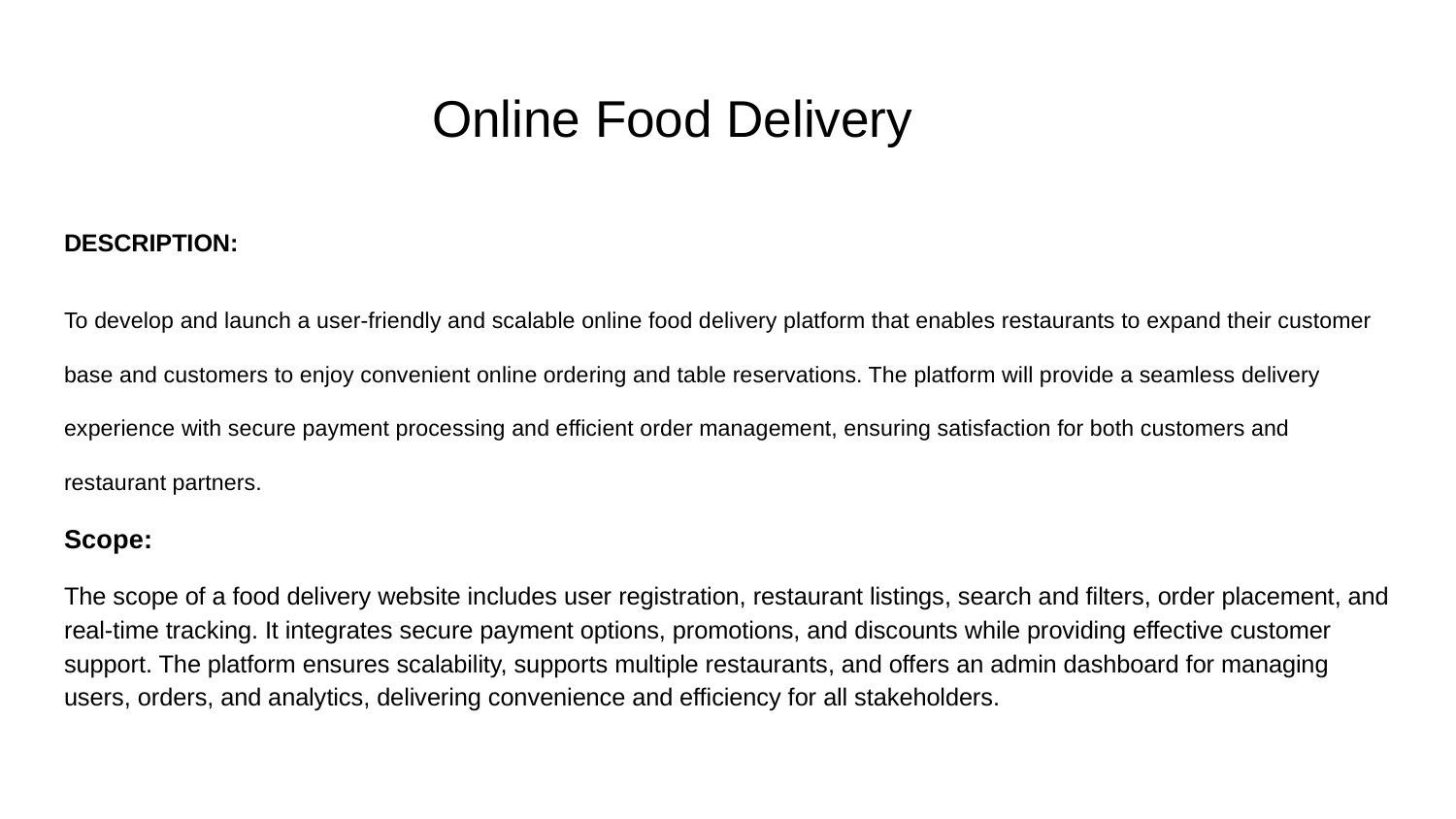

# Online Food Delivery
DESCRIPTION:
To develop and launch a user-friendly and scalable online food delivery platform that enables restaurants to expand their customer base and customers to enjoy convenient online ordering and table reservations. The platform will provide a seamless delivery experience with secure payment processing and efficient order management, ensuring satisfaction for both customers and restaurant partners.
Scope:
The scope of a food delivery website includes user registration, restaurant listings, search and filters, order placement, and real-time tracking. It integrates secure payment options, promotions, and discounts while providing effective customer support. The platform ensures scalability, supports multiple restaurants, and offers an admin dashboard for managing users, orders, and analytics, delivering convenience and efficiency for all stakeholders.